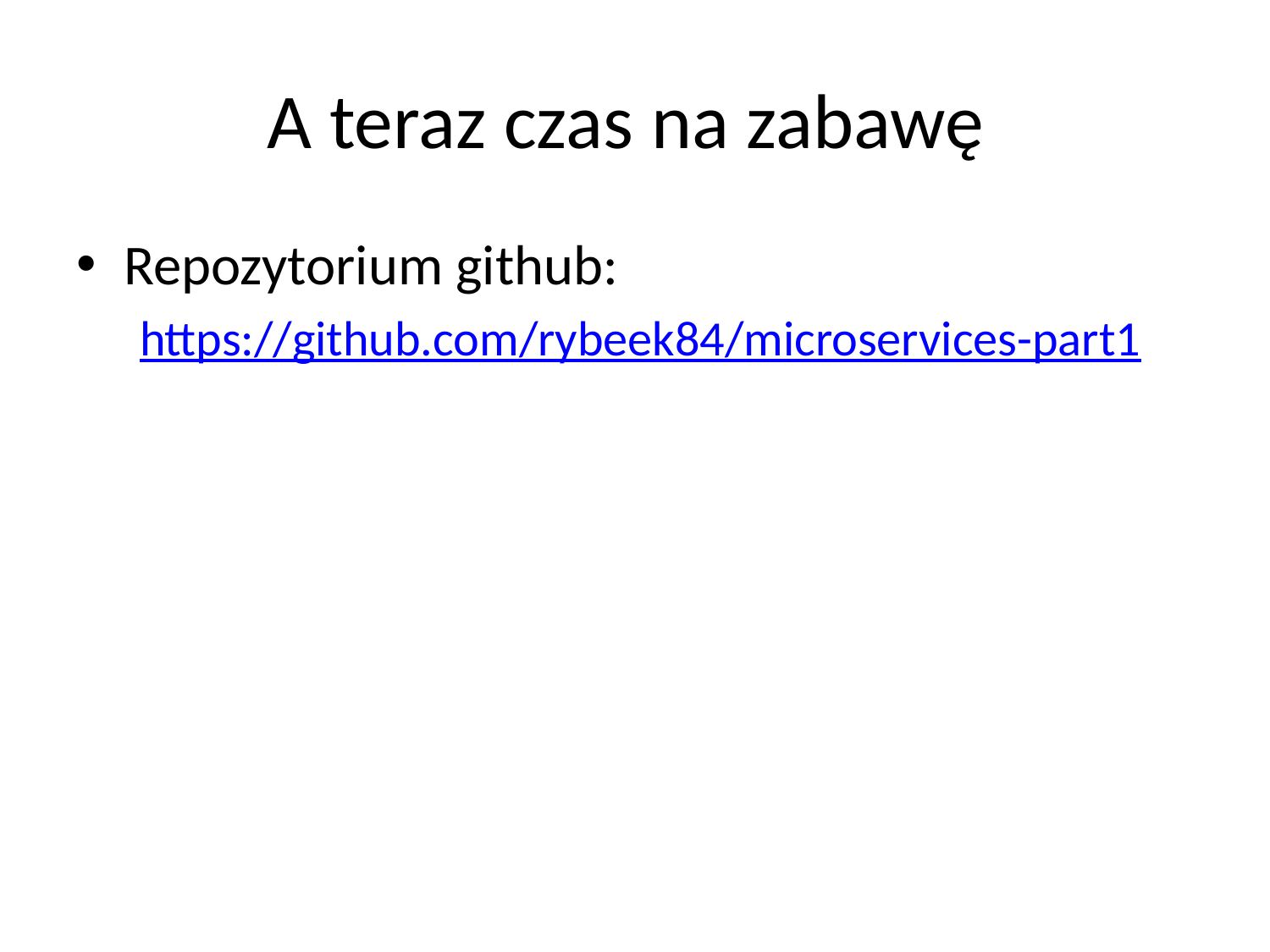

# A teraz czas na zabawę
Repozytorium github:
https://github.com/rybeek84/microservices-part1